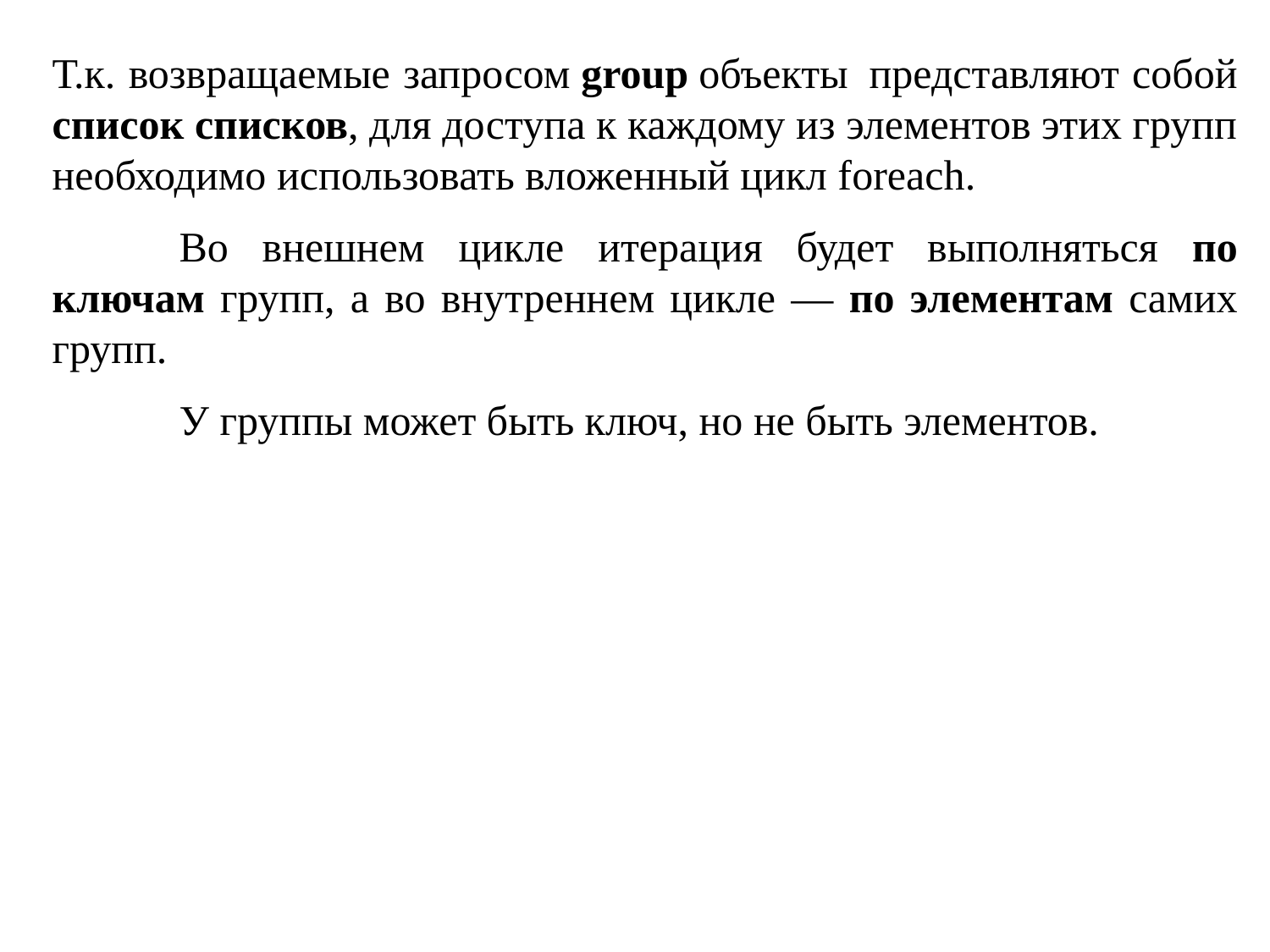

Т.к. возвращаемые запросом group объекты  представляют собой список списков, для доступа к каждому из элементов этих групп необходимо использовать вложенный цикл foreach.
	Во внешнем цикле итерация будет выполняться по ключам групп, а во внутреннем цикле — по элементам самих групп.
	У группы может быть ключ, но не быть элементов.